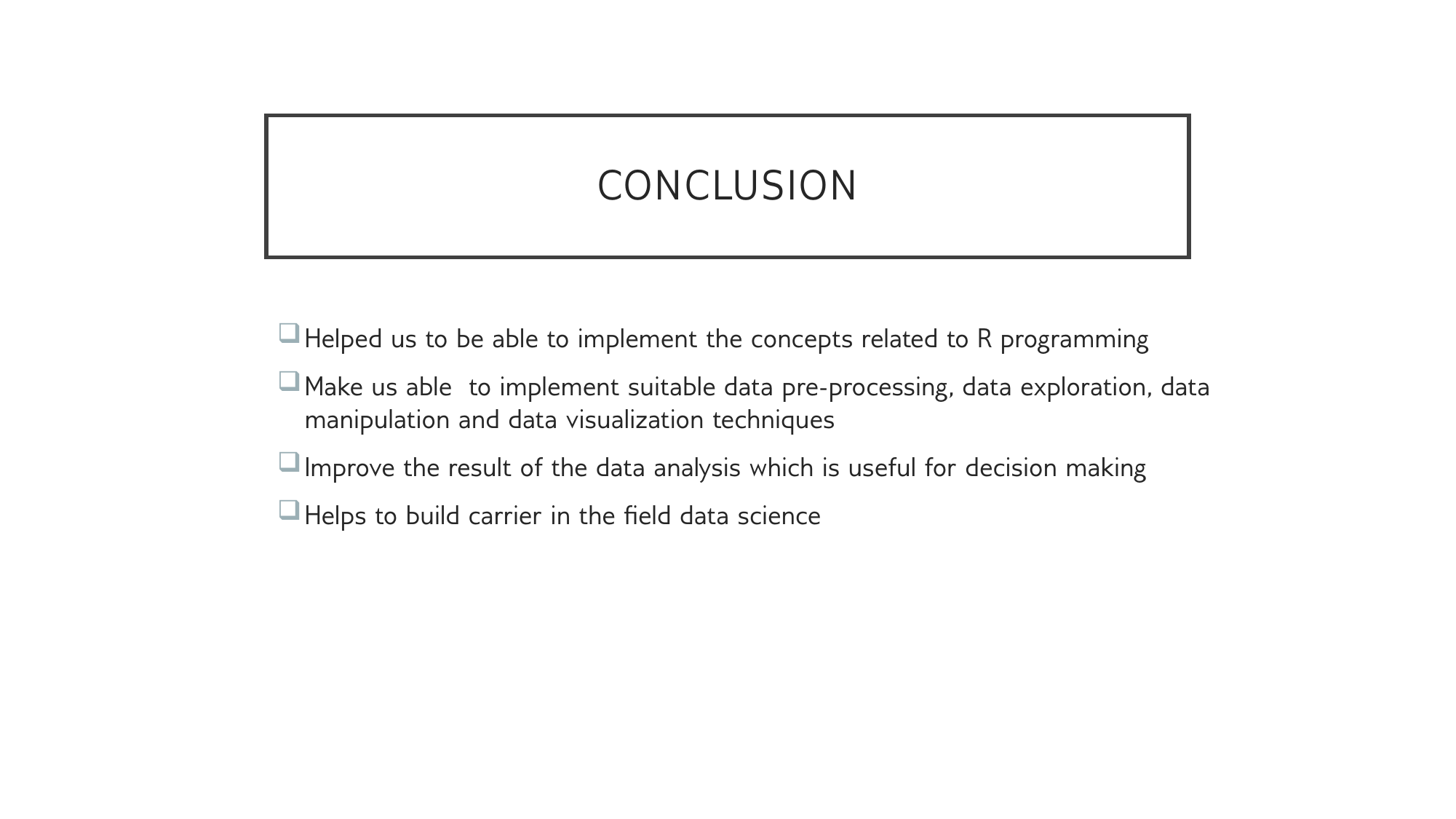

# conclusion
Helped us to be able to implement the concepts related to R programming
Make us able  to implement suitable data pre-processing, data exploration, data manipulation and data visualization techniques
Improve the result of the data analysis which is useful for decision making
Helps to build carrier in the field data science